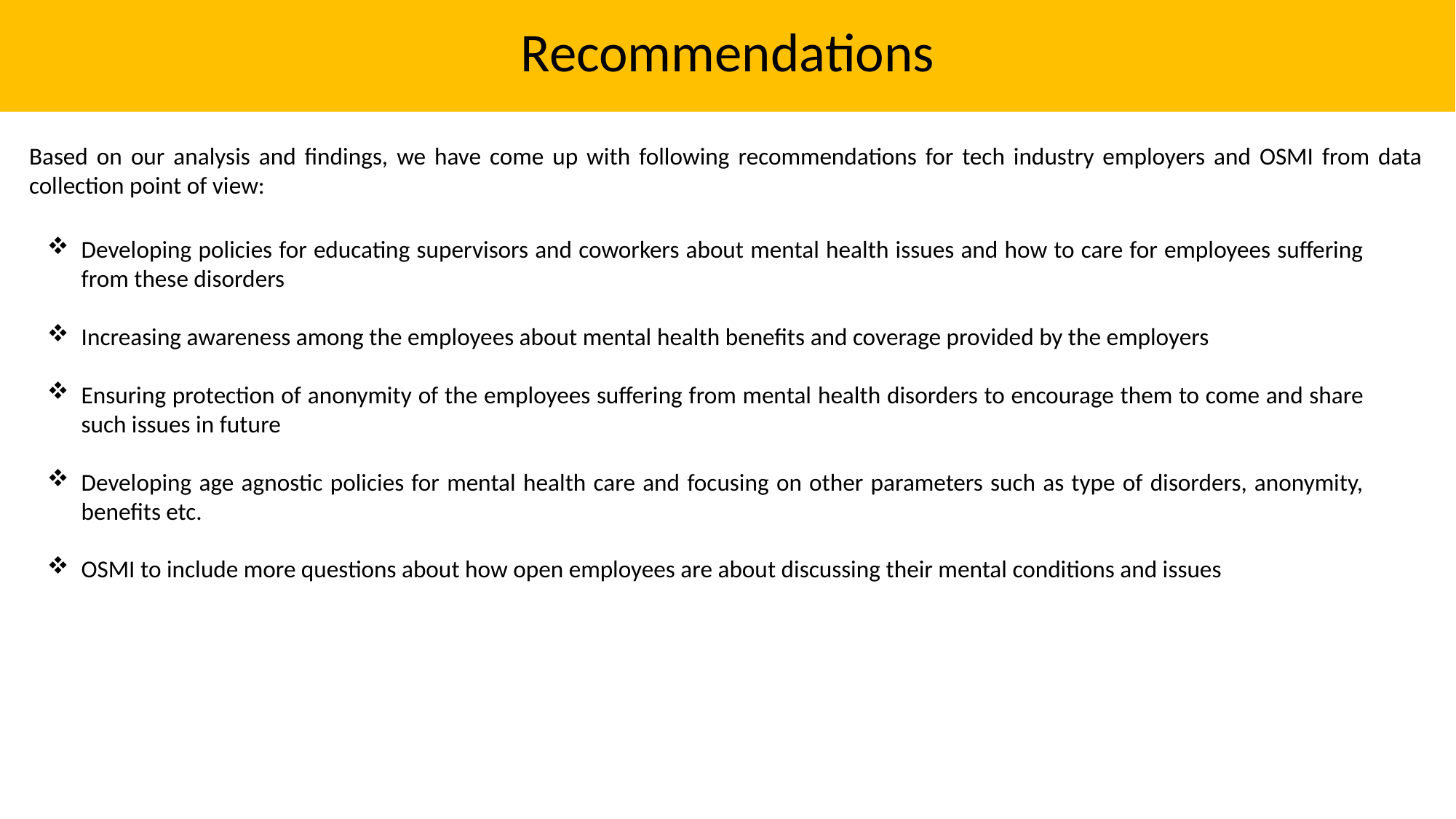

Recommendations
Based on our analysis and findings, we have come up with following recommendations for tech industry employers and OSMI from data collection point of view:
Developing policies for educating supervisors and coworkers about mental health issues and how to care for employees suffering from these disorders

Increasing awareness among the employees about mental health benefits and coverage provided by the employers

Ensuring protection of anonymity of the employees suffering from mental health disorders to encourage them to come and share such issues in future

Developing age agnostic policies for mental health care and focusing on other parameters such as type of disorders, anonymity, benefits etc.

OSMI to include more questions about how open employees are about discussing their mental conditions and issues